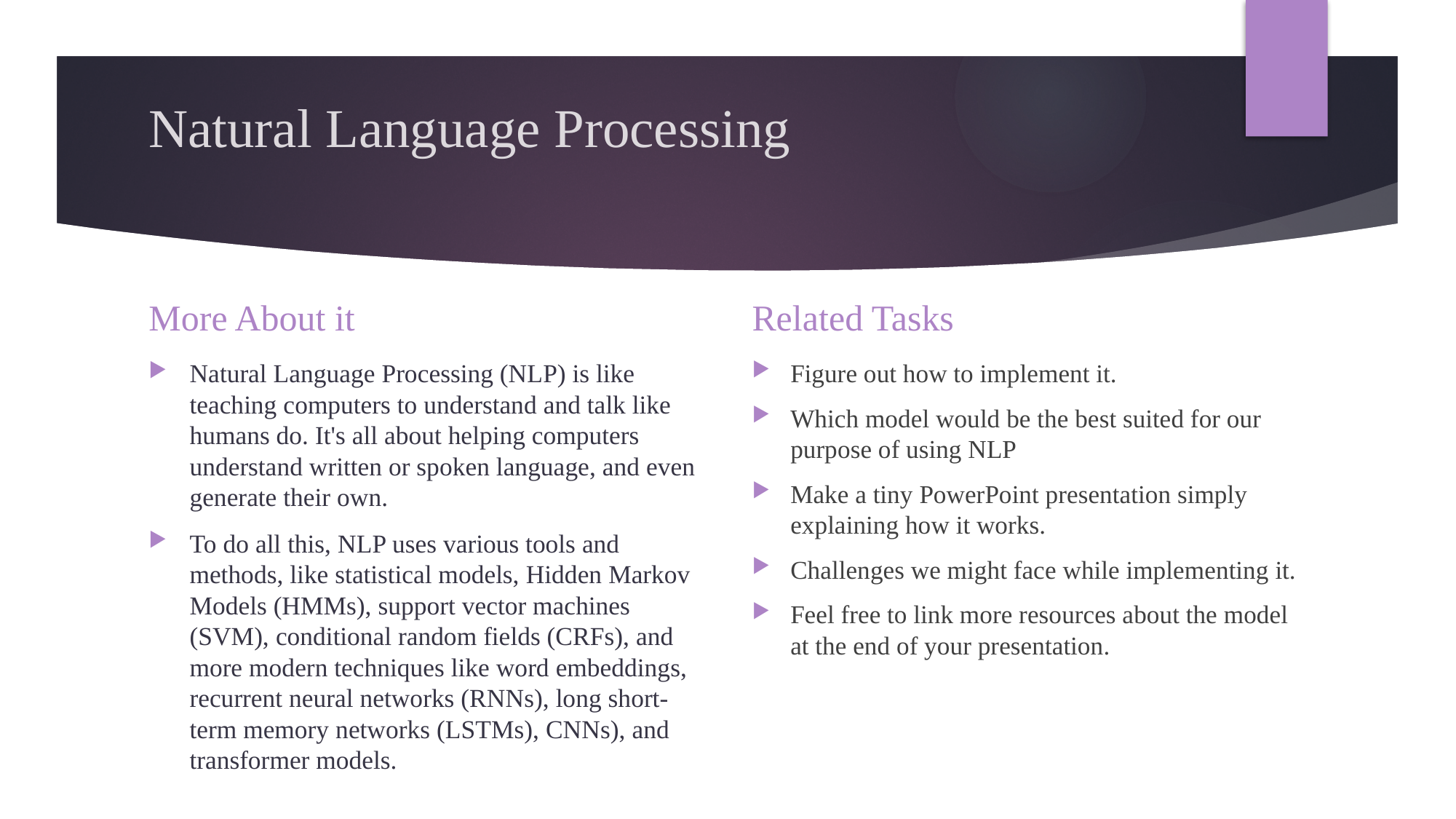

# Natural Language Processing
More About it
Related Tasks
Natural Language Processing (NLP) is like teaching computers to understand and talk like humans do. It's all about helping computers understand written or spoken language, and even generate their own.
To do all this, NLP uses various tools and methods, like statistical models, Hidden Markov Models (HMMs), support vector machines (SVM), conditional random fields (CRFs), and more modern techniques like word embeddings, recurrent neural networks (RNNs), long short-term memory networks (LSTMs), CNNs), and transformer models.
Figure out how to implement it.
Which model would be the best suited for our purpose of using NLP
Make a tiny PowerPoint presentation simply explaining how it works.
Challenges we might face while implementing it.
Feel free to link more resources about the model at the end of your presentation.